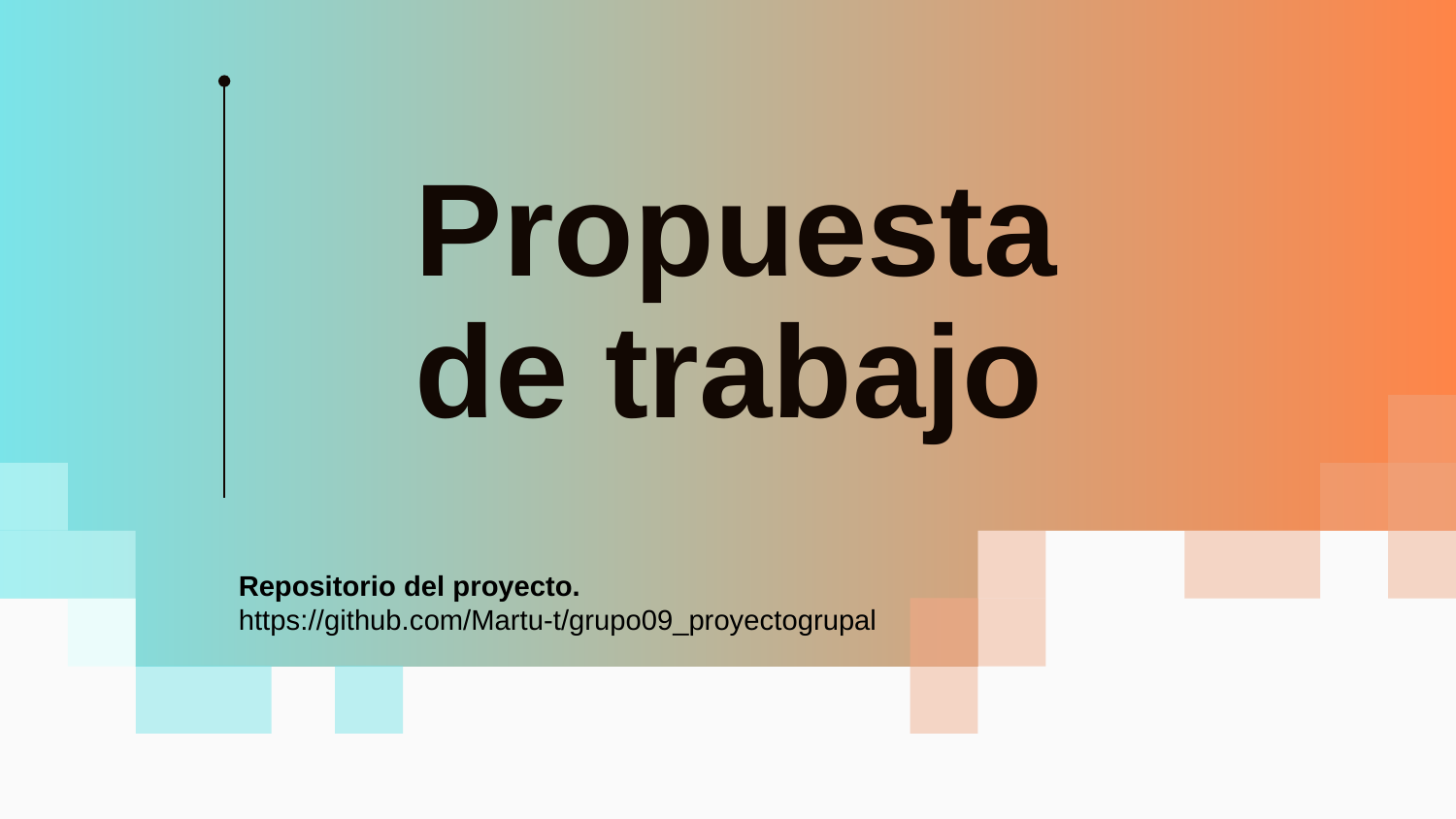

# Propuesta de trabajo
Repositorio del proyecto.
https://github.com/Martu-t/grupo09_proyectogrupal